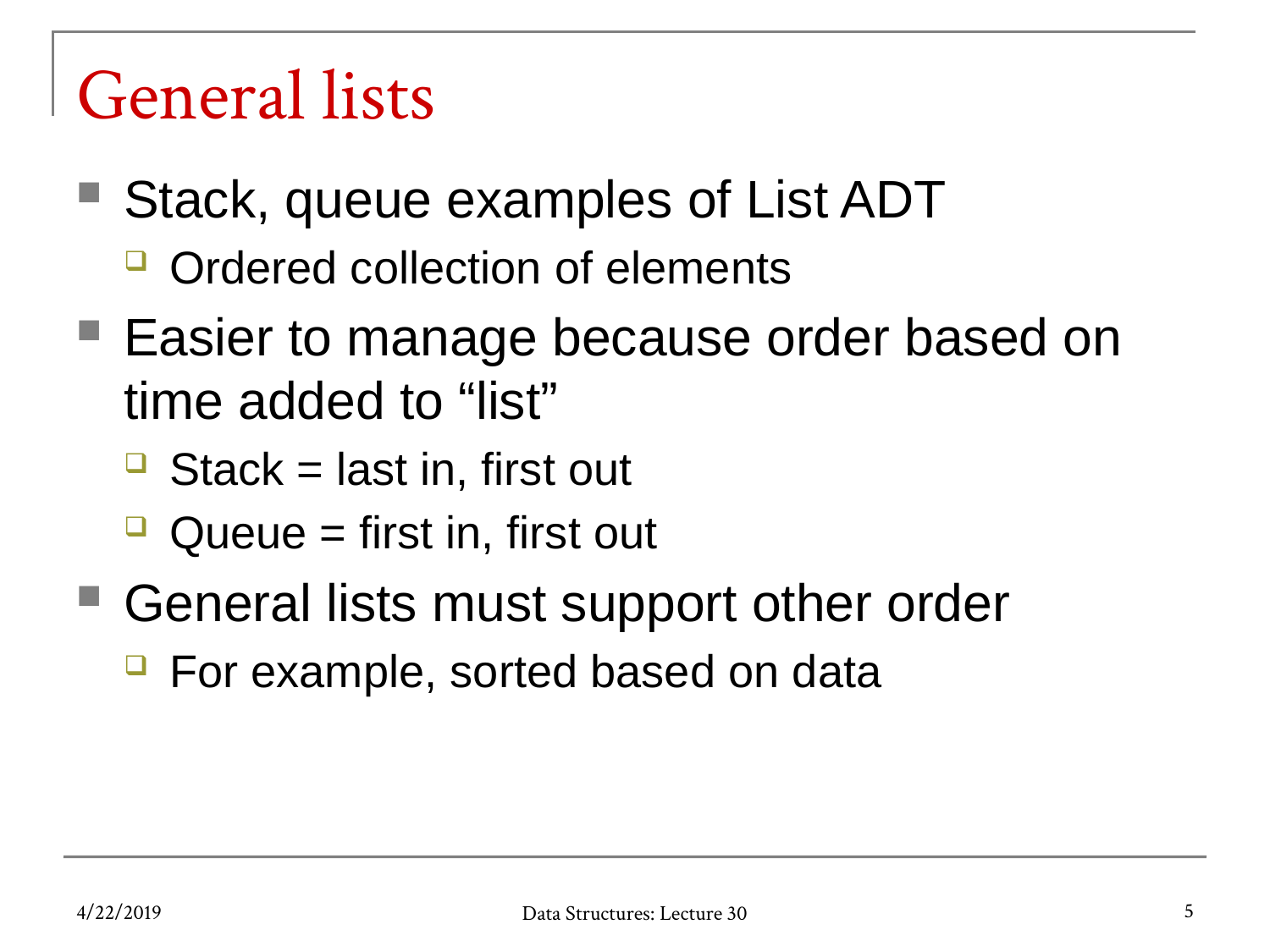

# General lists
Stack, queue examples of List ADT
Ordered collection of elements
Easier to manage because order based on time added to “list”
Stack = last in, first out
Queue = first in, first out
General lists must support other order
For example, sorted based on data
4/22/2019
5
Data Structures: Lecture 30